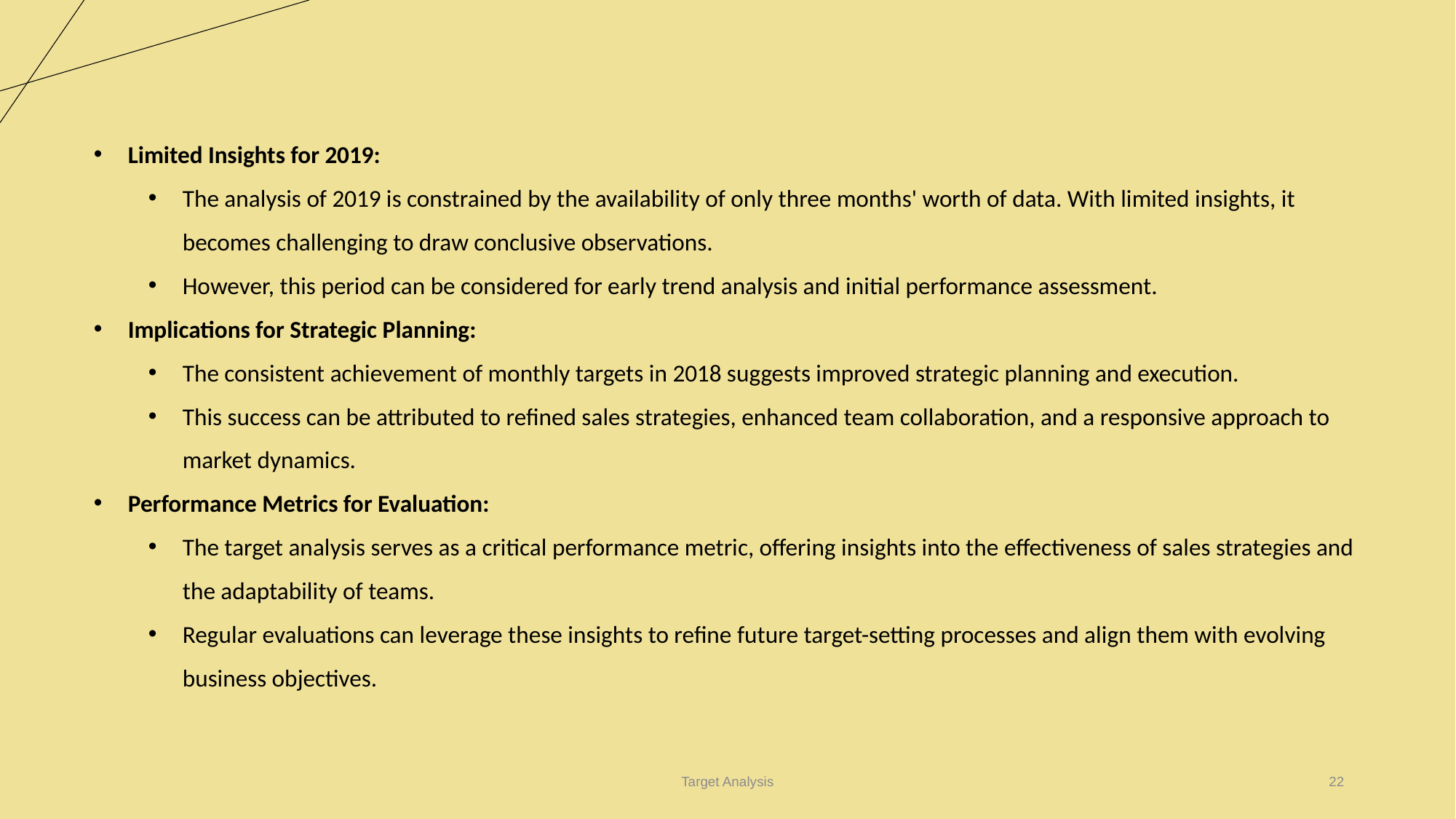

Limited Insights for 2019:
The analysis of 2019 is constrained by the availability of only three months' worth of data. With limited insights, it becomes challenging to draw conclusive observations.
However, this period can be considered for early trend analysis and initial performance assessment.
Implications for Strategic Planning:
The consistent achievement of monthly targets in 2018 suggests improved strategic planning and execution.
This success can be attributed to refined sales strategies, enhanced team collaboration, and a responsive approach to market dynamics.
Performance Metrics for Evaluation:
The target analysis serves as a critical performance metric, offering insights into the effectiveness of sales strategies and the adaptability of teams.
Regular evaluations can leverage these insights to refine future target-setting processes and align them with evolving business objectives.
Target Analysis
22